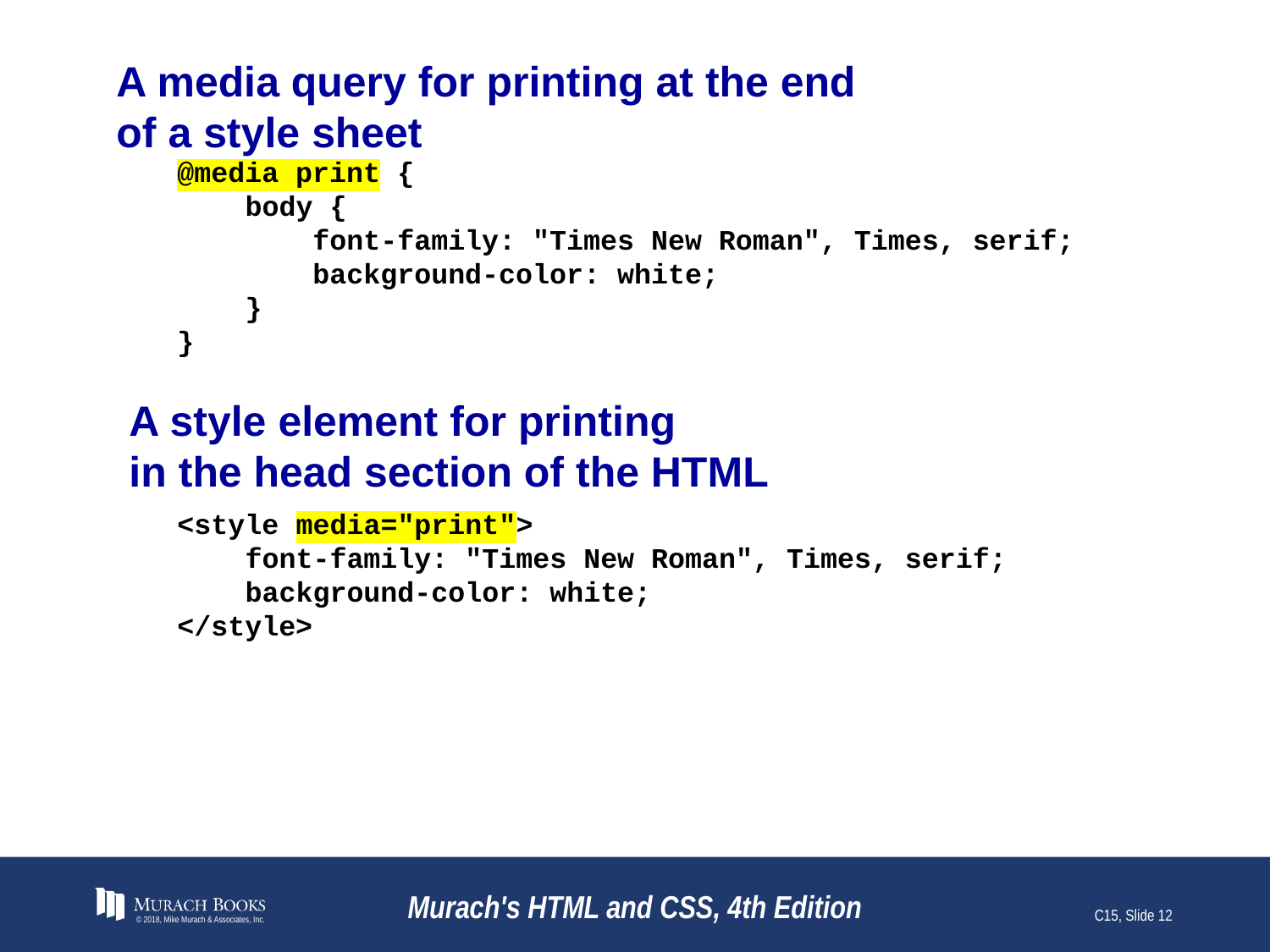

# A media query for printing at the end of a style sheet
@media print {
    body {
        font-family: "Times New Roman", Times, serif;
        background-color: white;
    }
}
A style element for printing
in the head section of the HTML
<style media="print">
    font-family: "Times New Roman", Times, serif;
    background-color: white;
</style>

© 2018, Mike Murach & Associates, Inc.
Murach's HTML and CSS, 4th Edition

C15, Slide 12